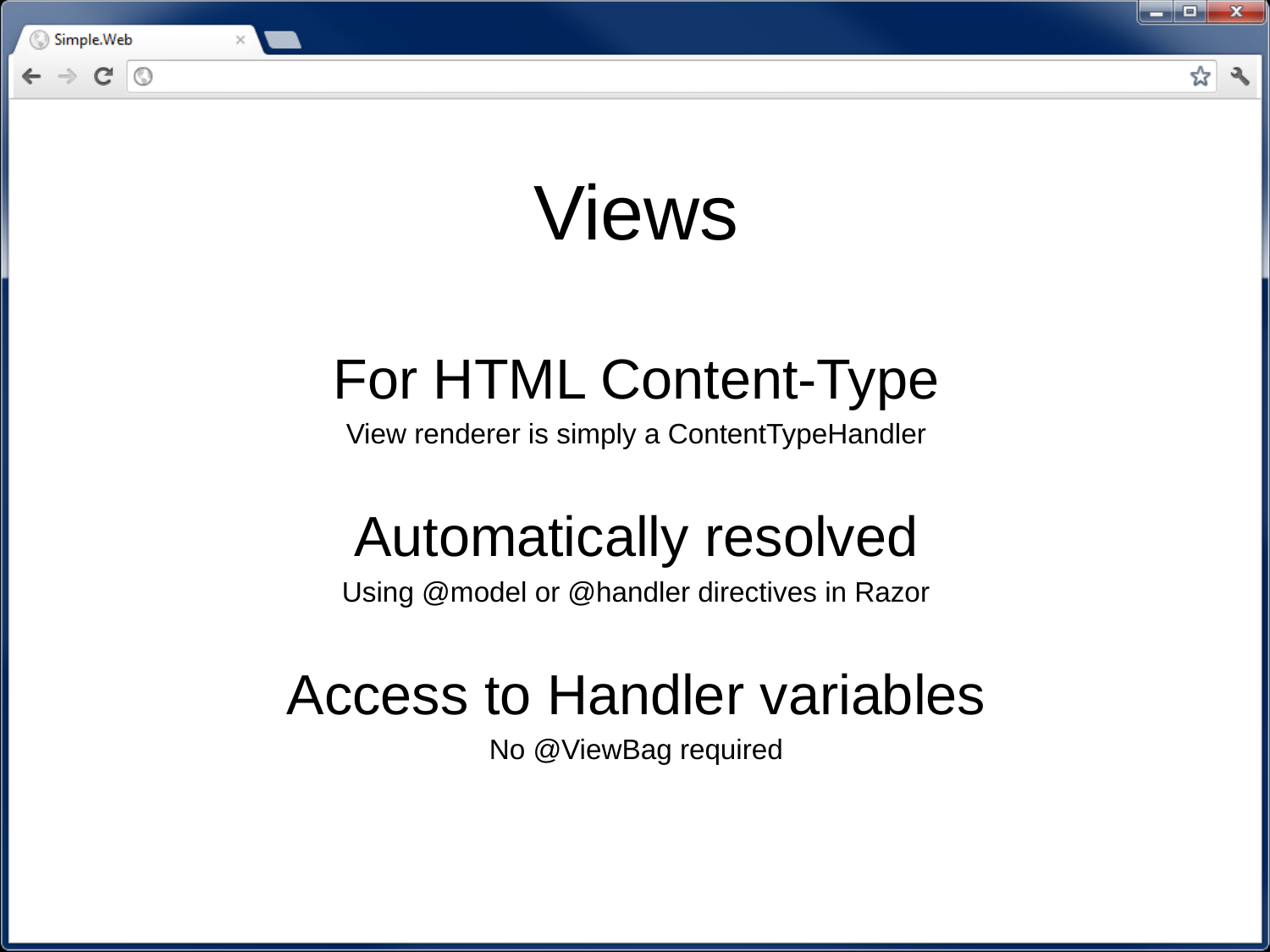

# Views
For HTML Content-Type
View renderer is simply a ContentTypeHandler

Automatically resolved
Using @model or @handler directives in Razor

Access to Handler variables
No @ViewBag required